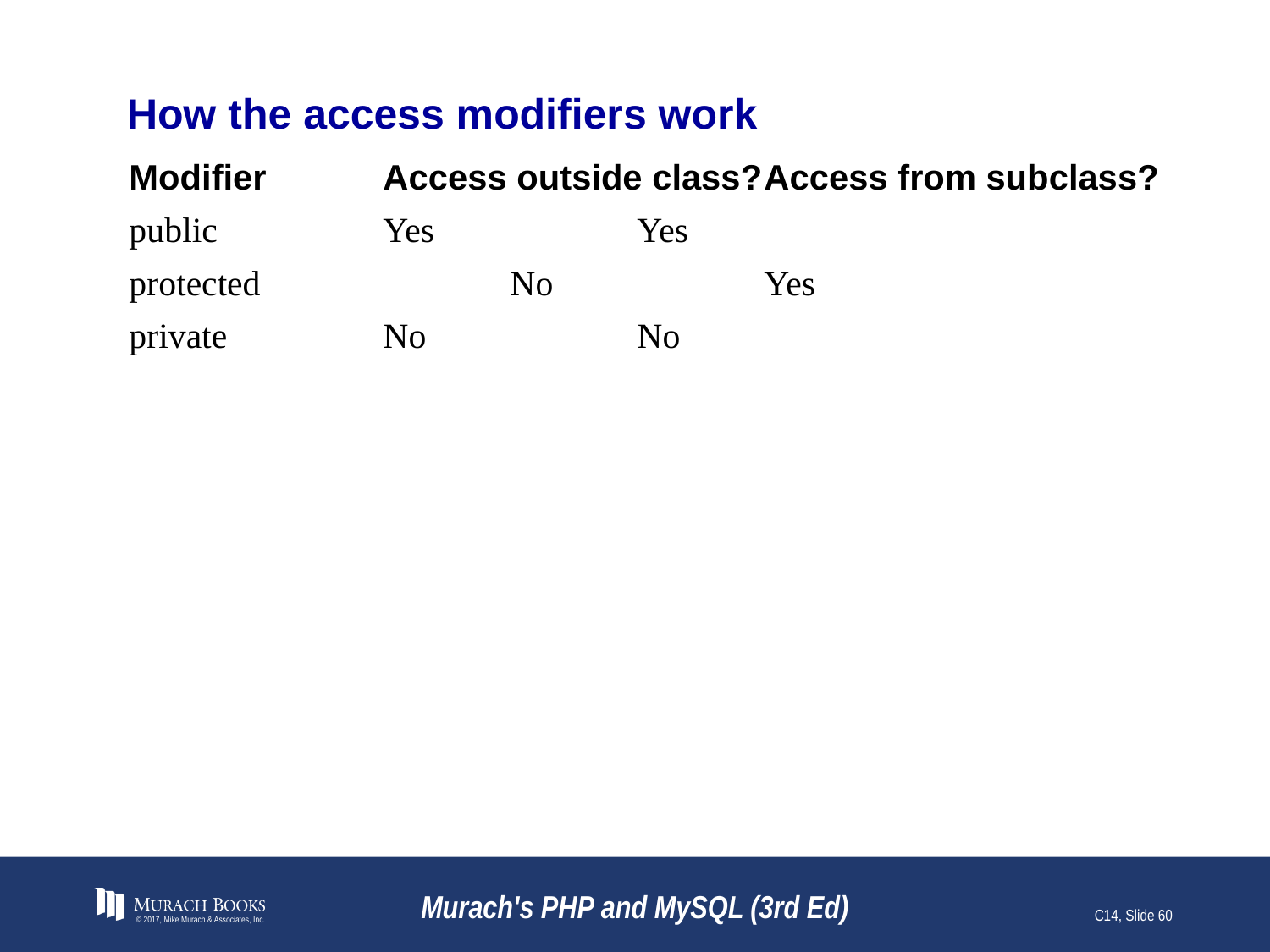

# How the access modifiers work
Modifier	Access outside class?	Access from subclass?
public		Yes		Yes
protected		No		Yes
private		No		No

© 2017, Mike Murach & Associates, Inc.
Murach's PHP and MySQL (3rd Ed)

C14, Slide 60